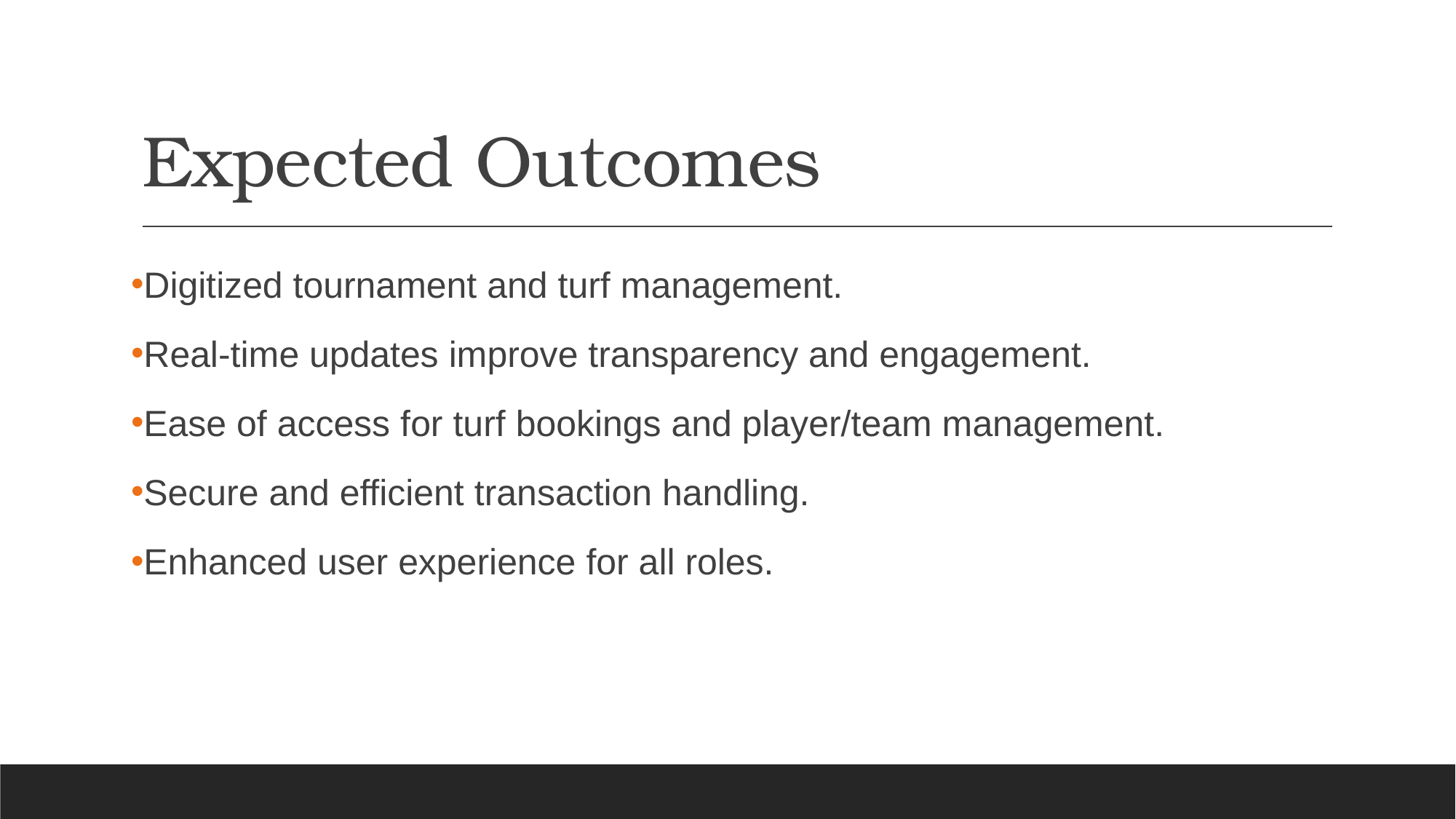

# Expected Outcomes
Digitized tournament and turf management.
Real-time updates improve transparency and engagement.
Ease of access for turf bookings and player/team management.
Secure and efficient transaction handling.
Enhanced user experience for all roles.